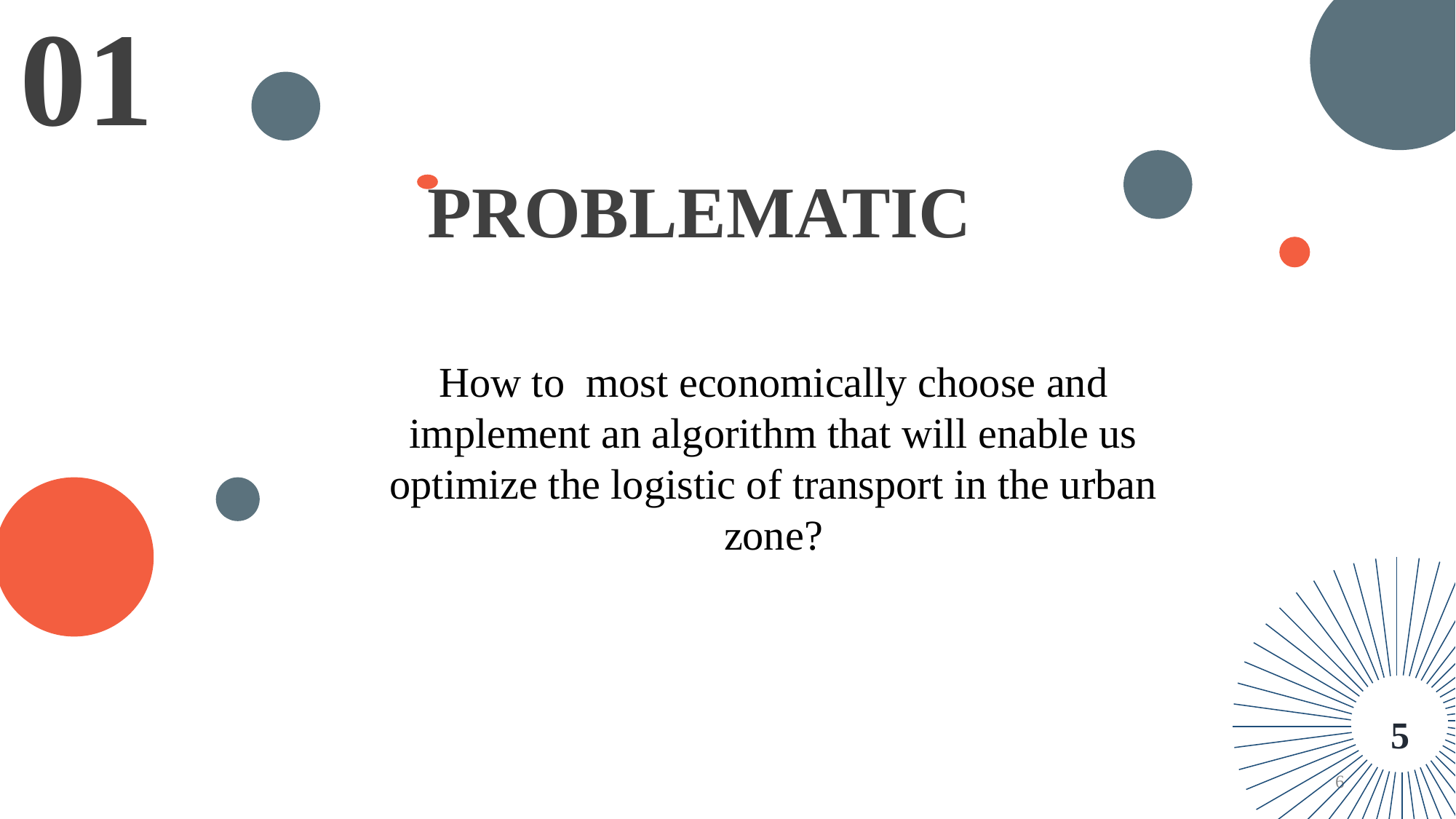

01

PROBLEMATIC

How to  most economically choose and implement an algorithm that will enable us optimize the logistic of transport in the urban zone?

5
6